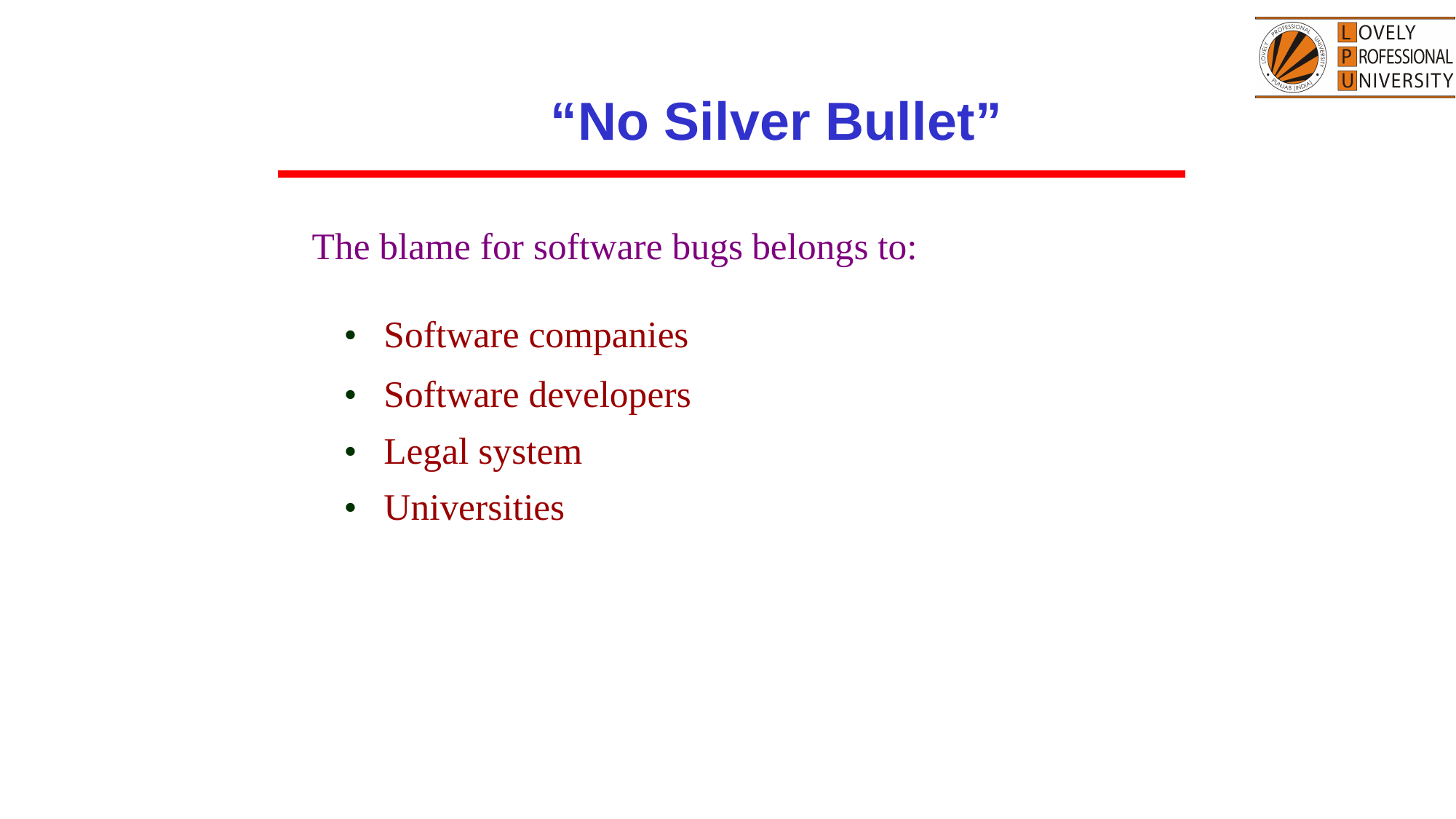

“No Silver Bullet”

The
blame for software bugs
belongs
to:
•
•
•
•
Software companies
Software developers
Legal system
Universities